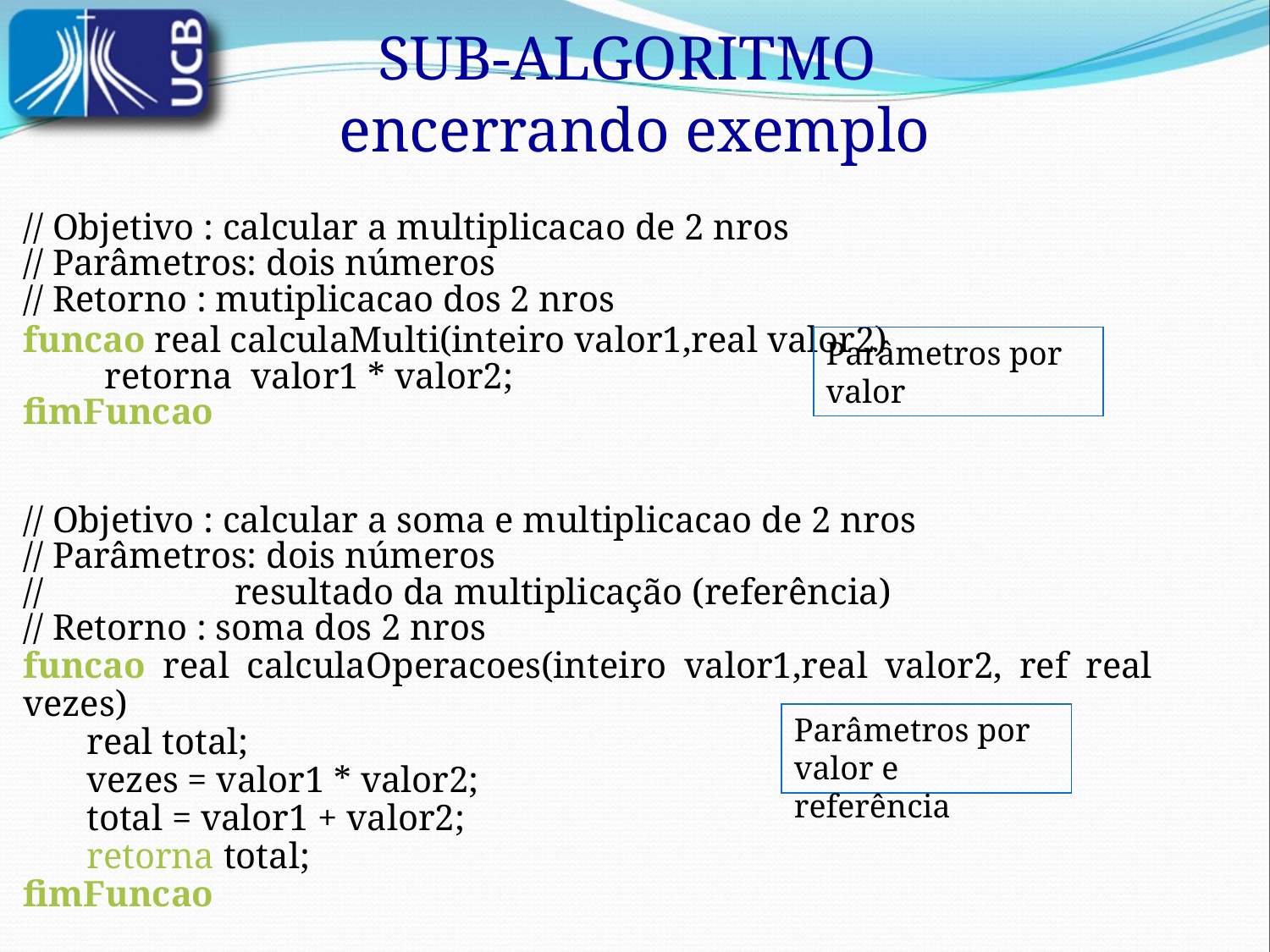

SUB-ALGORITMO
encerrando exemplo

// Objetivo : calcular a multiplicacao de 2 nros
// Parâmetros: dois números
// Retorno : mutiplicacao dos 2 nros
funcao real calculaMulti(inteiro valor1,real valor2)
         retorna  valor1 * valor2;
fimFuncao

// Objetivo : calcular a soma e multiplicacao de 2 nros
// Parâmetros: dois números
//                     resultado da multiplicação (referência)
// Retorno : soma dos 2 nros
funcao real calculaOperacoes(inteiro valor1,real valor2, ref real vezes)
       real total;
       vezes = valor1 * valor2;
       total = valor1 + valor2;
       retorna total;
fimFuncao

Parâmetros por valor
Parâmetros por valor e referência